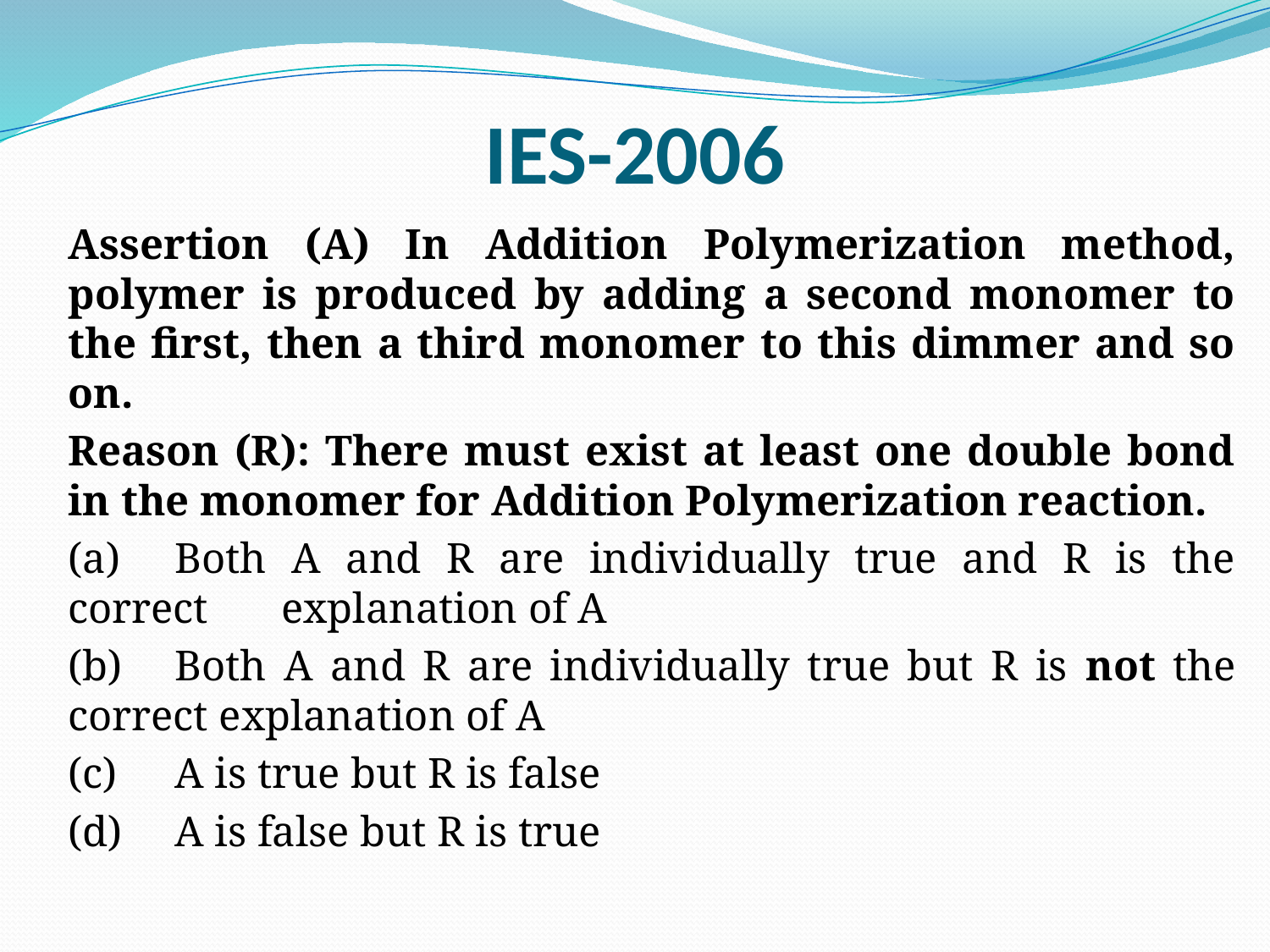

# IES-2006
	Assertion (A) In Addition Polymerization method, polymer is produced by adding a second monomer to the first, then a third monomer to this dimmer and so on.
	Reason (R): There must exist at least one double bond in the monomer for Addition Polymerization reaction.
	(a)	Both A and R are individually true and R is the correct 	explanation of A
	(b)	Both A and R are individually true but R is not the 	correct explanation of A
	(c)	A is true but R is false
	(d)	A is false but R is true